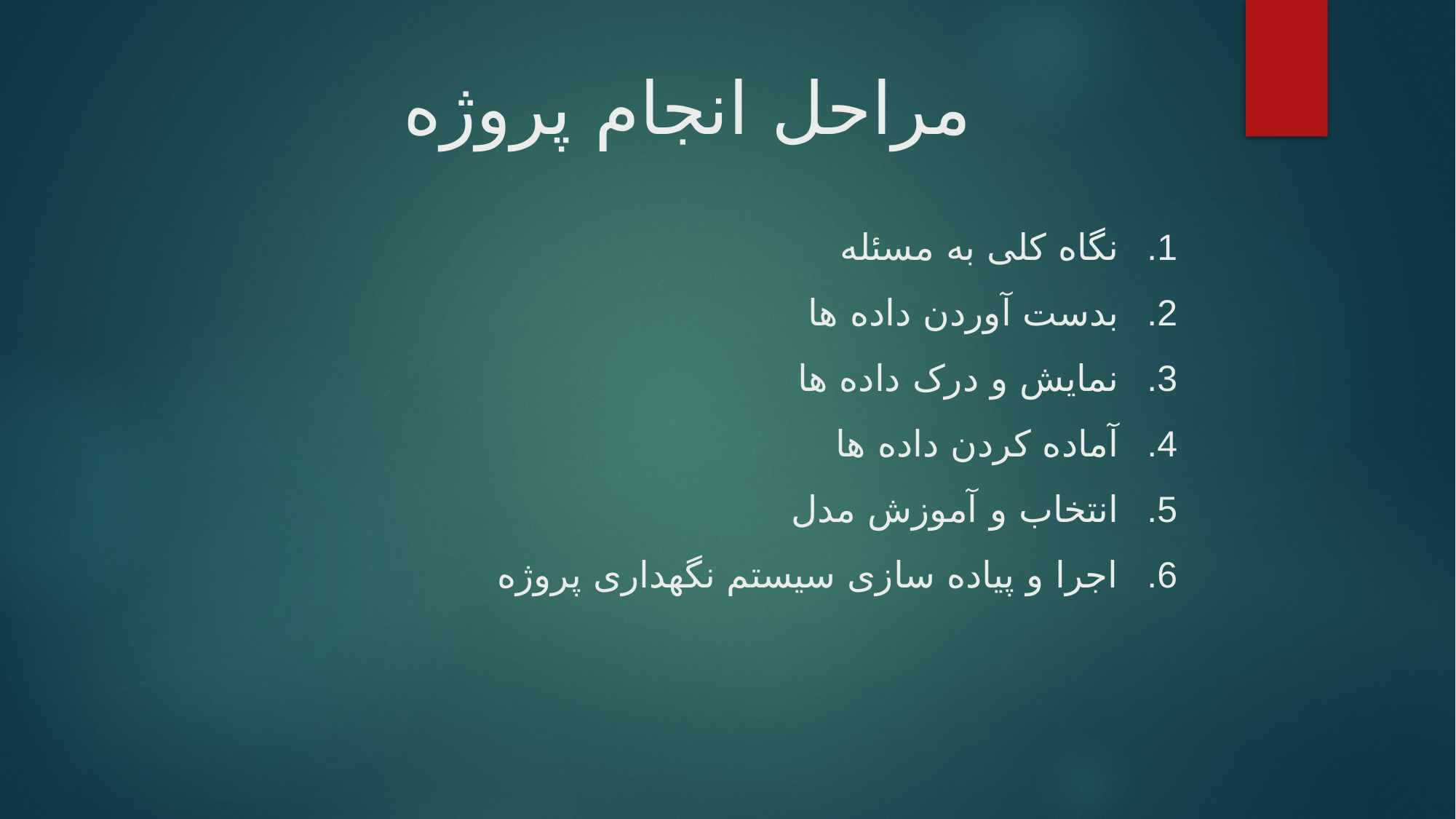

# مراحل انجام پروژه
نگاه کلی به مسئله
بدست آوردن داده ها
نمایش و درک داده ها
آماده کردن داده ها
انتخاب و آموزش مدل
اجرا و پیاده سازی سیستم نگهداری پروژه